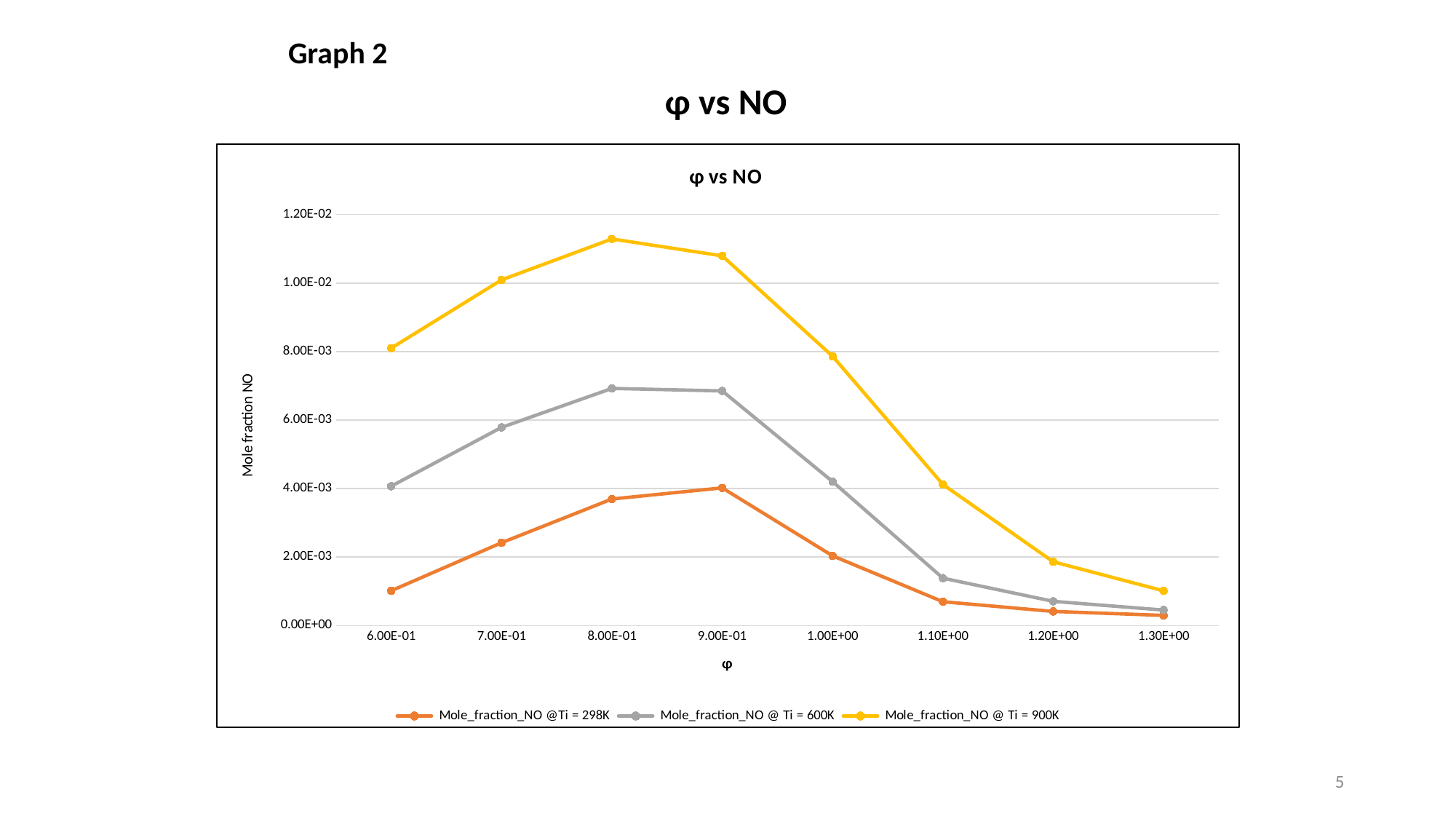

Graph 2
# φ vs NO

### Chart: φ vs NO

| Category |  Mole_fraction_NO @Ti = 298K |  Mole_fraction_NO @ Ti = 600K |  Mole_fraction_NO @ Ti = 900K |
|---|---|---|---|
| 0.6 | 0.001015834 | 0.004067438 | 0.008098099 |
| 0.7 | 0.002418112 | 0.005785633 | 0.0100906 |
| 0.8 | 0.003694397 | 0.006922258 | 0.01128741 |
| 0.9 | 0.004019126 | 0.006848762 | 0.01079448 |
| 1 | 0.002034663 | 0.004202896 | 0.007860513 |
| 1.1000000000000001 | 0.0006958194 | 0.001384426 | 0.004118343 |
| 1.2 | 0.0004124238 | 0.0007068197 | 0.001862461 |
| 1.3 | 0.0002960044 | 0.0004519424 | 0.001013268 |
5